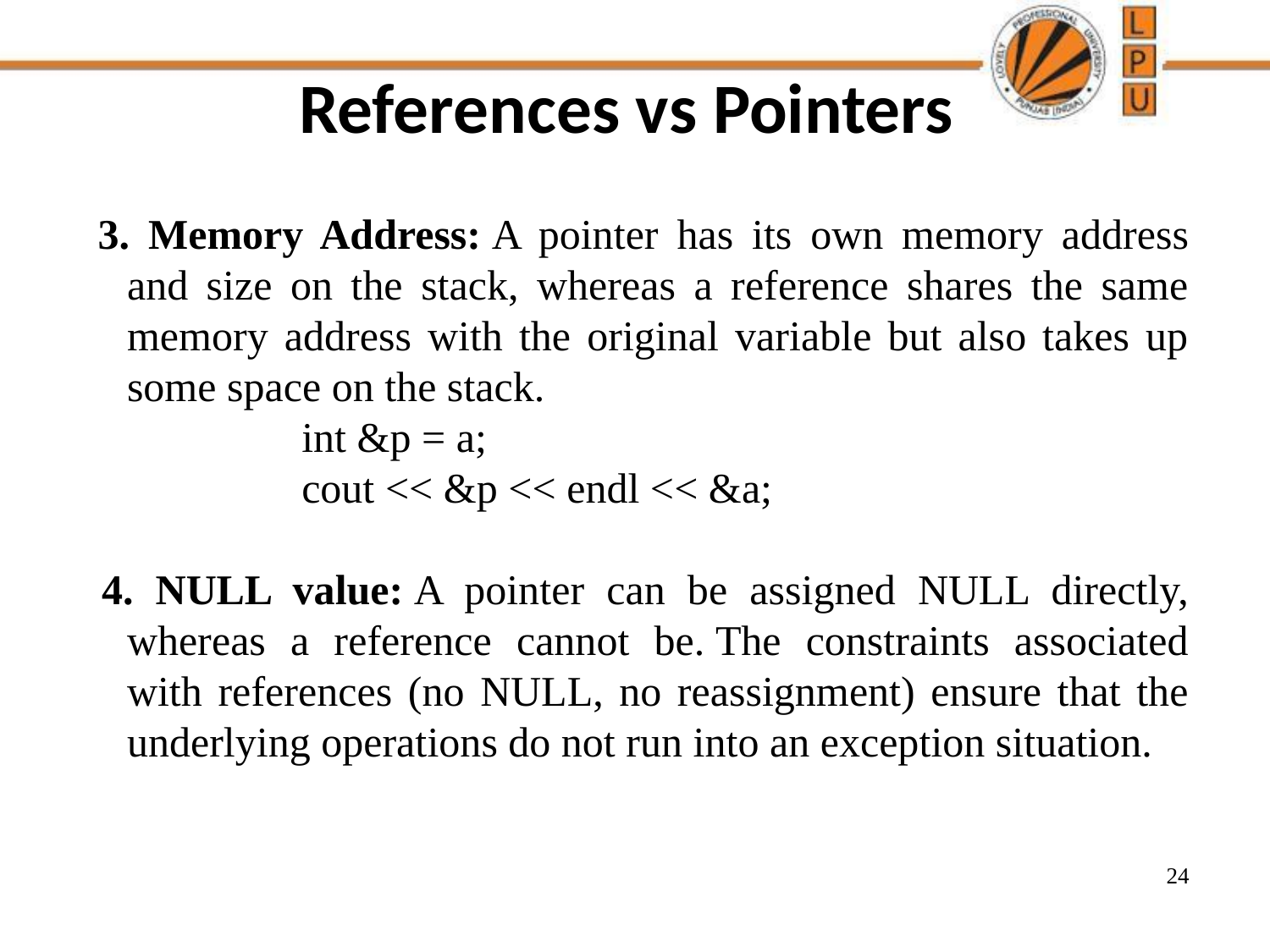

# References vs Pointers
 3. Memory Address: A pointer has its own memory address and size on the stack, whereas a reference shares the same memory address with the original variable but also takes up some space on the stack.
                     int &p = a;
                     cout << &p << endl << &a;

 4. NULL value: A pointer can be assigned NULL directly, whereas a reference cannot be. The constraints associated with references (no NULL, no reassignment) ensure that the underlying operations do not run into an exception situation.

24